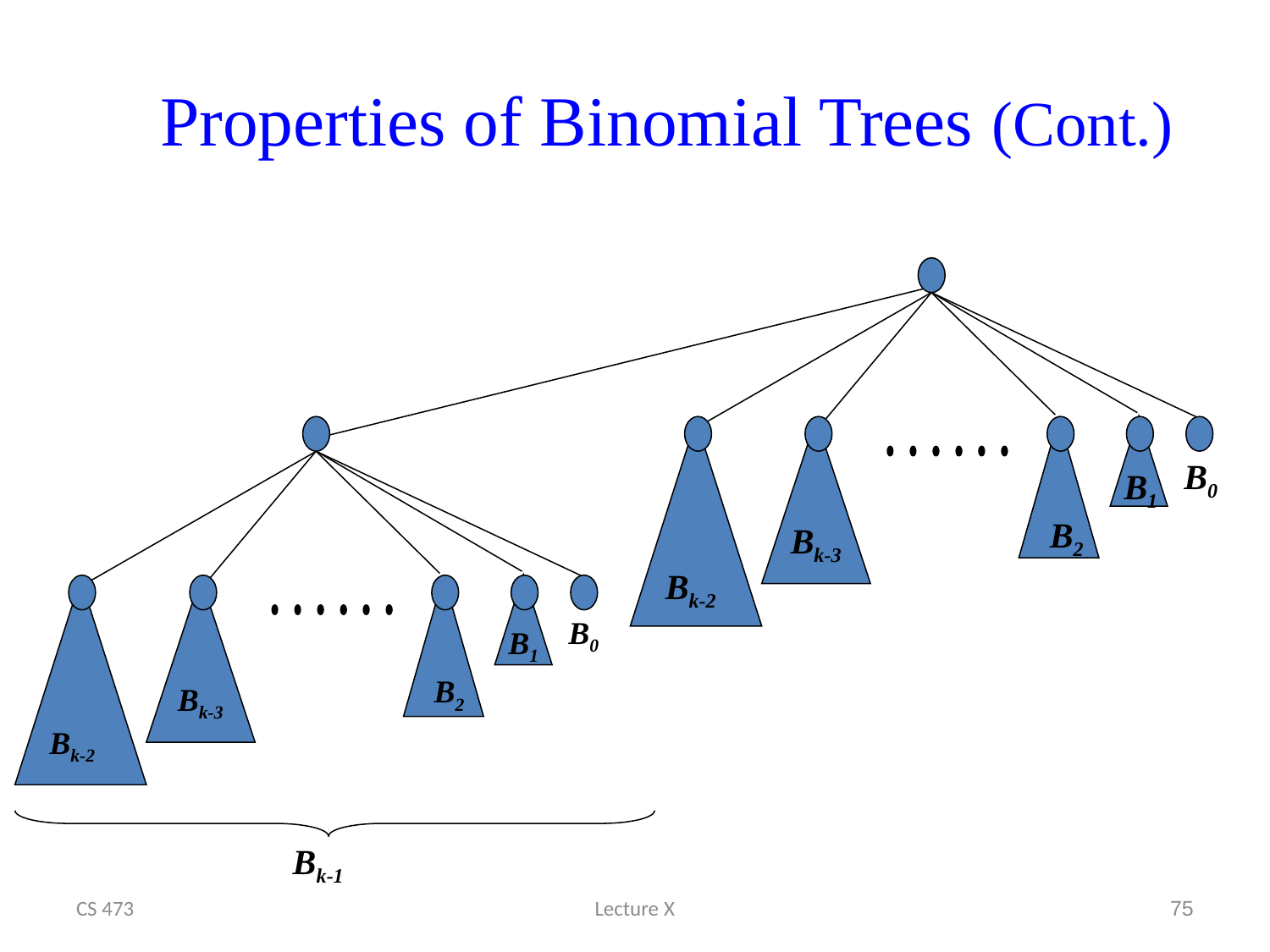

# Properties of Binomial Trees (Cont.)

Bk-3

B0
B1
B2
Bk-2

Bk-3

B0
B1
B2
Bk-2

Bk-1

CS 473
Lecture X
75